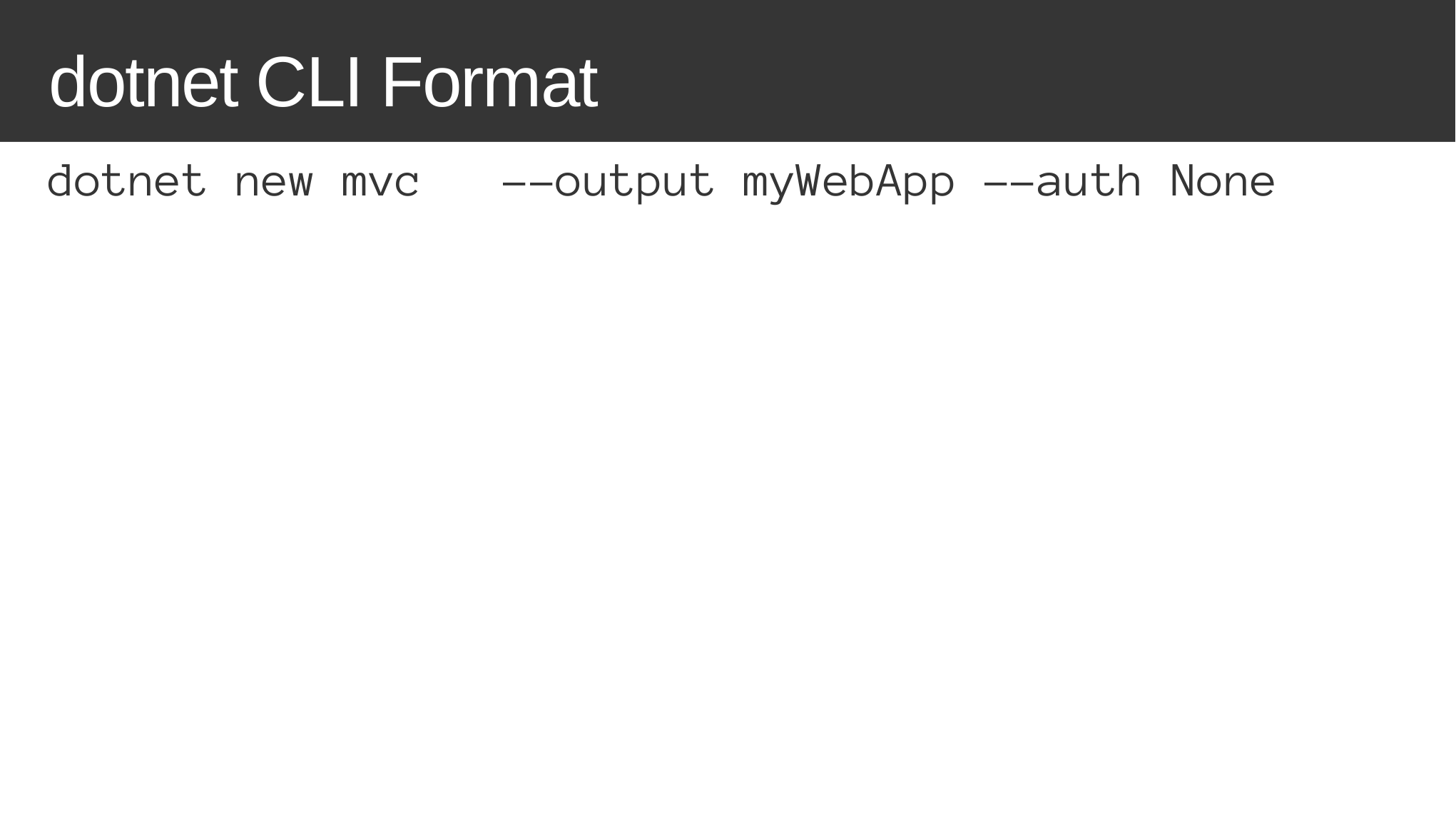

# dotnet CLI Format
dotnet new mvc   --output myWebApp --auth None

cli